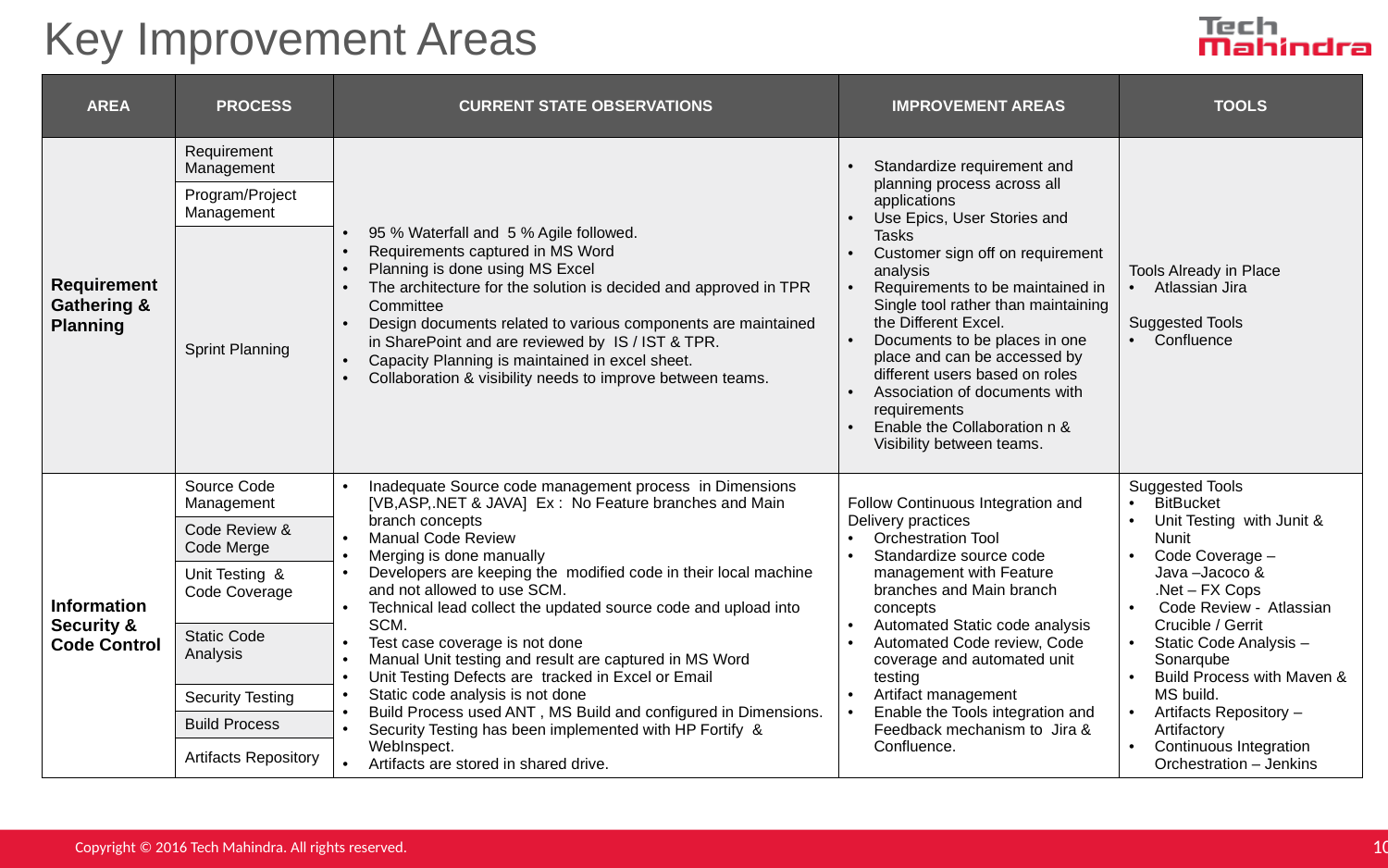

Key Improvement Areas
| AREA | PROCESS | CURRENT STATE OBSERVATIONS | IMPROVEMENT AREAS | TOOLS |
| --- | --- | --- | --- | --- |
| Requirement Gathering & Planning | Requirement Management | 95 % Waterfall and 5 % Agile followed. Requirements captured in MS Word Planning is done using MS Excel The architecture for the solution is decided and approved in TPR Committee Design documents related to various components are maintained in SharePoint and are reviewed by IS / IST & TPR. Capacity Planning is maintained in excel sheet. Collaboration & visibility needs to improve between teams. | Standardize requirement and planning process across all applications Use Epics, User Stories and Tasks Customer sign off on requirement analysis Requirements to be maintained in Single tool rather than maintaining the Different Excel. Documents to be places in one place and can be accessed by different users based on roles Association of documents with requirements Enable the Collaboration n & Visibility between teams. | Tools Already in Place Atlassian Jira Suggested Tools Confluence |
|  | Program/Project Management |  |  |  |
|  | Sprint Planning |  |  |  |
| Information Security & Code Control | Source Code Management | Inadequate Source code management process in Dimensions [VB,ASP,.NET & JAVA] Ex : No Feature branches and Main branch concepts Manual Code Review Merging is done manually Developers are keeping the modified code in their local machine and not allowed to use SCM. Technical lead collect the updated source code and upload into SCM. Test case coverage is not done Manual Unit testing and result are captured in MS Word Unit Testing Defects are tracked in Excel or Email Static code analysis is not done Build Process used ANT , MS Build and configured in Dimensions. Security Testing has been implemented with HP Fortify & WebInspect. Artifacts are stored in shared drive. | Follow Continuous Integration and Delivery practices Orchestration Tool Standardize source code management with Feature branches and Main branch concepts Automated Static code analysis Automated Code review, Code coverage and automated unit testing Artifact management Enable the Tools integration and Feedback mechanism to Jira & Confluence. | Suggested Tools BitBucket Unit Testing with Junit & Nunit Code Coverage – Java –Jacoco & .Net – FX Cops Code Review - Atlassian Crucible / Gerrit Static Code Analysis – Sonarqube Build Process with Maven & MS build. Artifacts Repository –Artifactory Continuous Integration Orchestration – Jenkins |
|  | Code Review & Code Merge |  |  |  |
|  | Unit Testing & Code Coverage |  |  |  |
|  | Static Code Analysis |  |  |  |
|  | Security Testing |  |  |  |
|  | Build Process |  |  |  |
|  | Artifacts Repository |  |  |  |